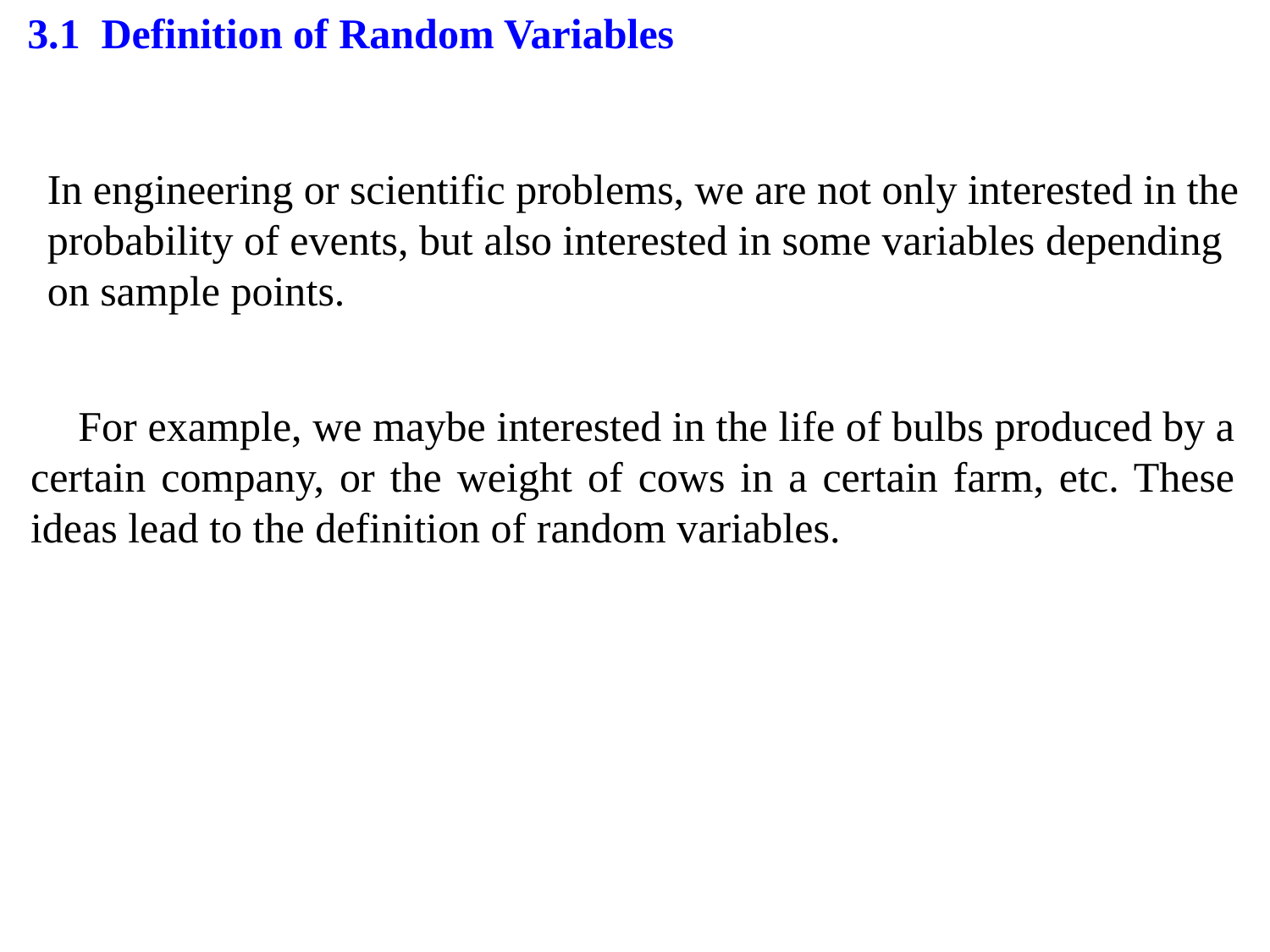

3.1  Definition of Random Variables
In engineering or scientific problems, we are not only interested in the probability of events, but also interested in some variables depending on sample points.
For example, we maybe interested in the life of bulbs produced by a certain company, or the weight of cows in a certain farm, etc. These ideas lead to the definition of random variables.